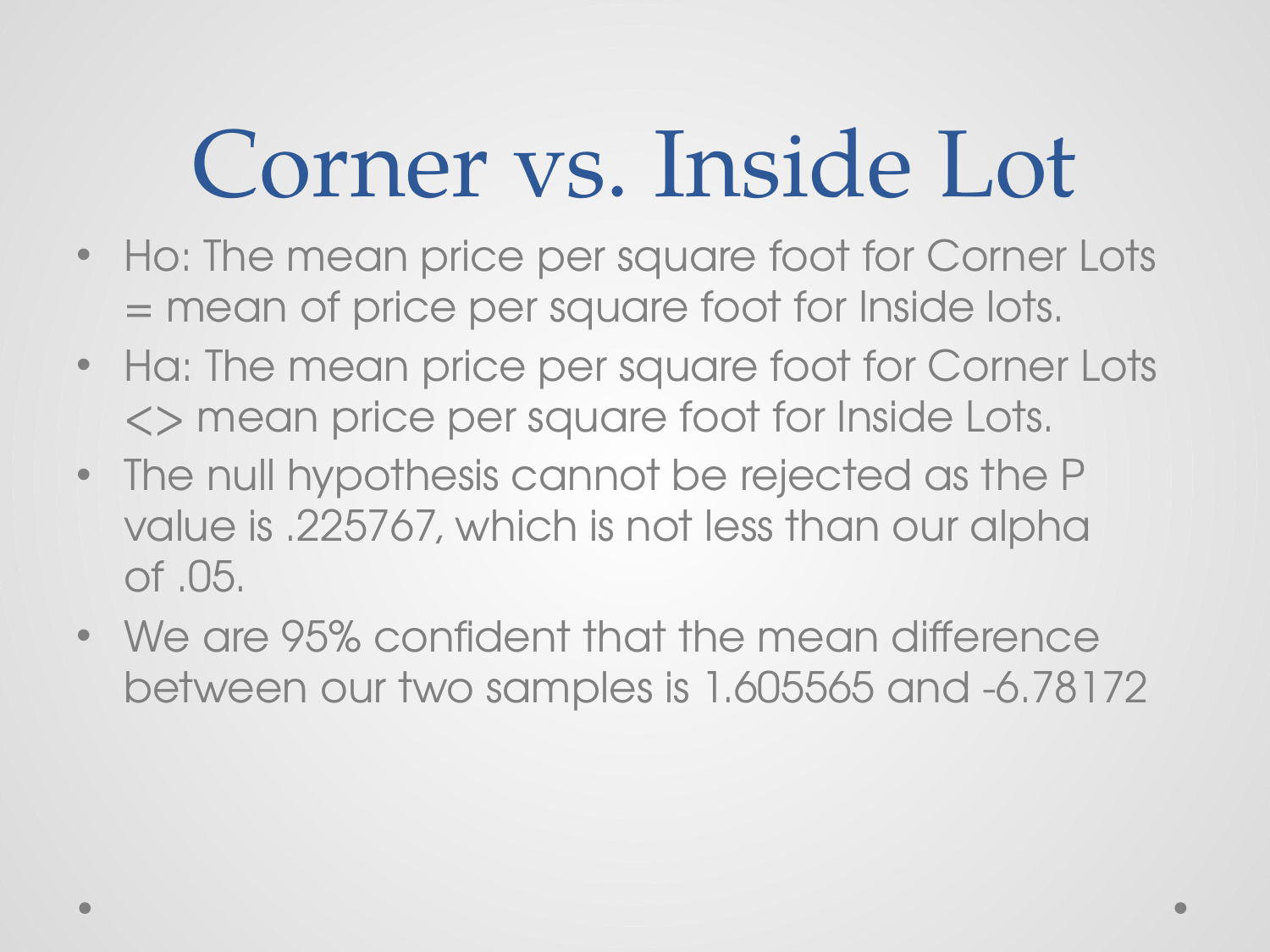

# Corner vs. Inside Lot
Ho: The mean price per square foot for Corner Lots = mean of price per square foot for Inside lots.
Ha: The mean price per square foot for Corner Lots <> mean price per square foot for Inside Lots.
The null hypothesis cannot be rejected as the P value is .225767, which is not less than our alpha of .05.
We are 95% confident that the mean difference between our two samples is 1.605565 and -6.78172